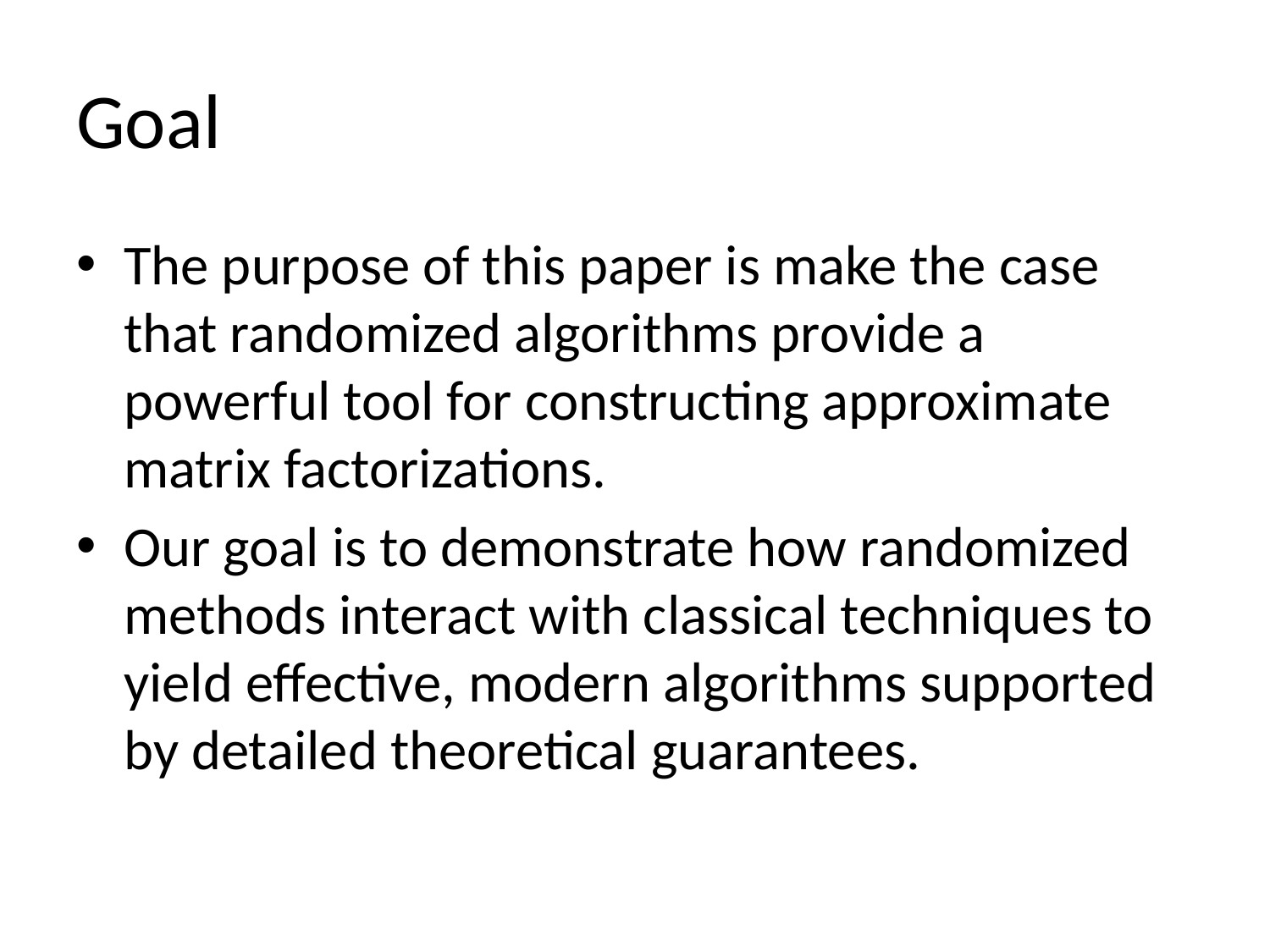

# Goal
The purpose of this paper is make the case that randomized algorithms provide a powerful tool for constructing approximate matrix factorizations.
Our goal is to demonstrate how randomized methods interact with classical techniques to yield effective, modern algorithms supported by detailed theoretical guarantees.